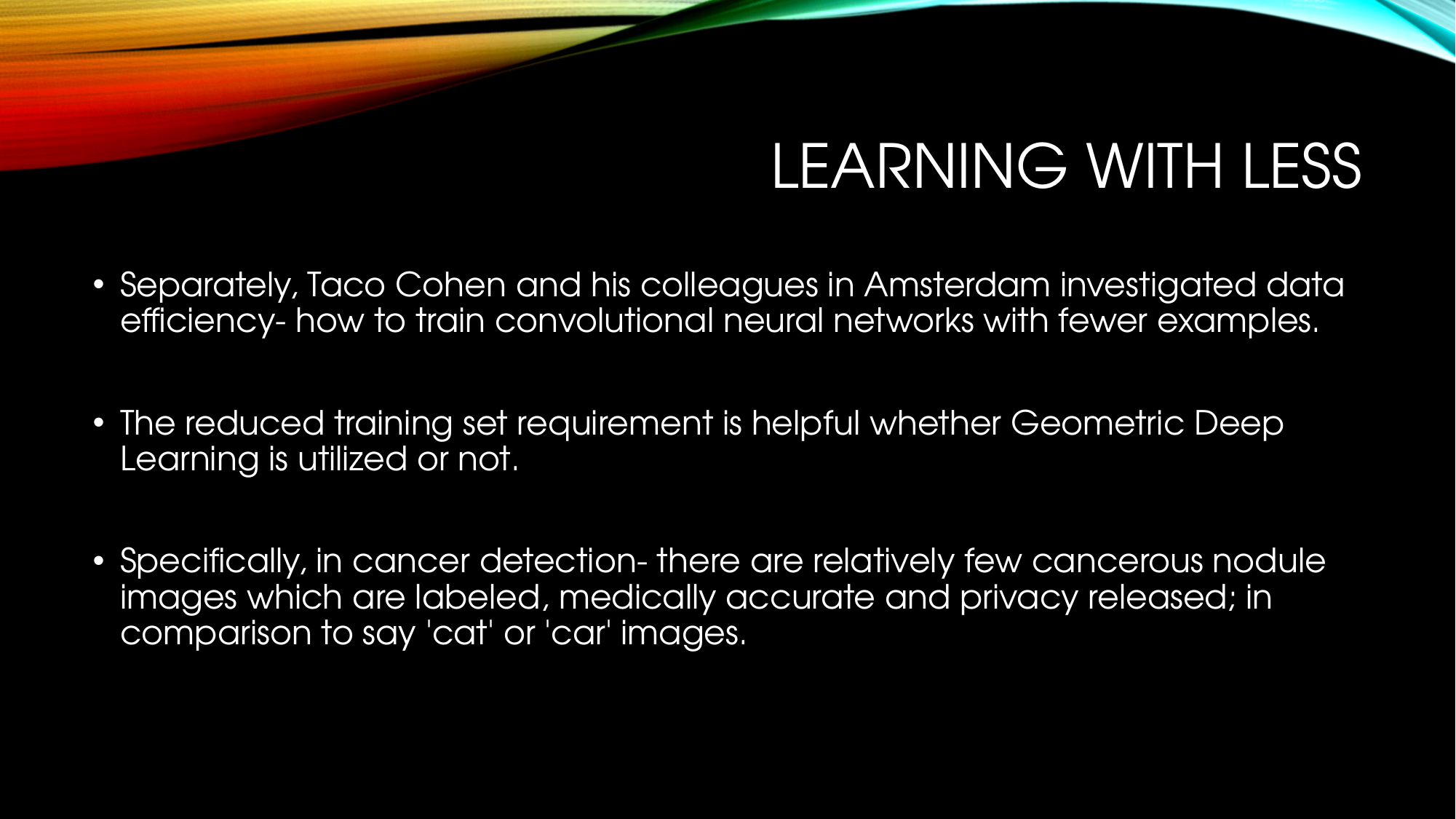

# Learning with less
Separately, Taco Cohen and his colleagues in Amsterdam investigated data efficiency- how to train convolutional neural networks with fewer examples.

The reduced training set requirement is helpful whether Geometric Deep Learning is utilized or not.

Specifically, in cancer detection- there are relatively few cancerous nodule images which are labeled, medically accurate and privacy released; in comparison to say 'cat' or 'car' images.